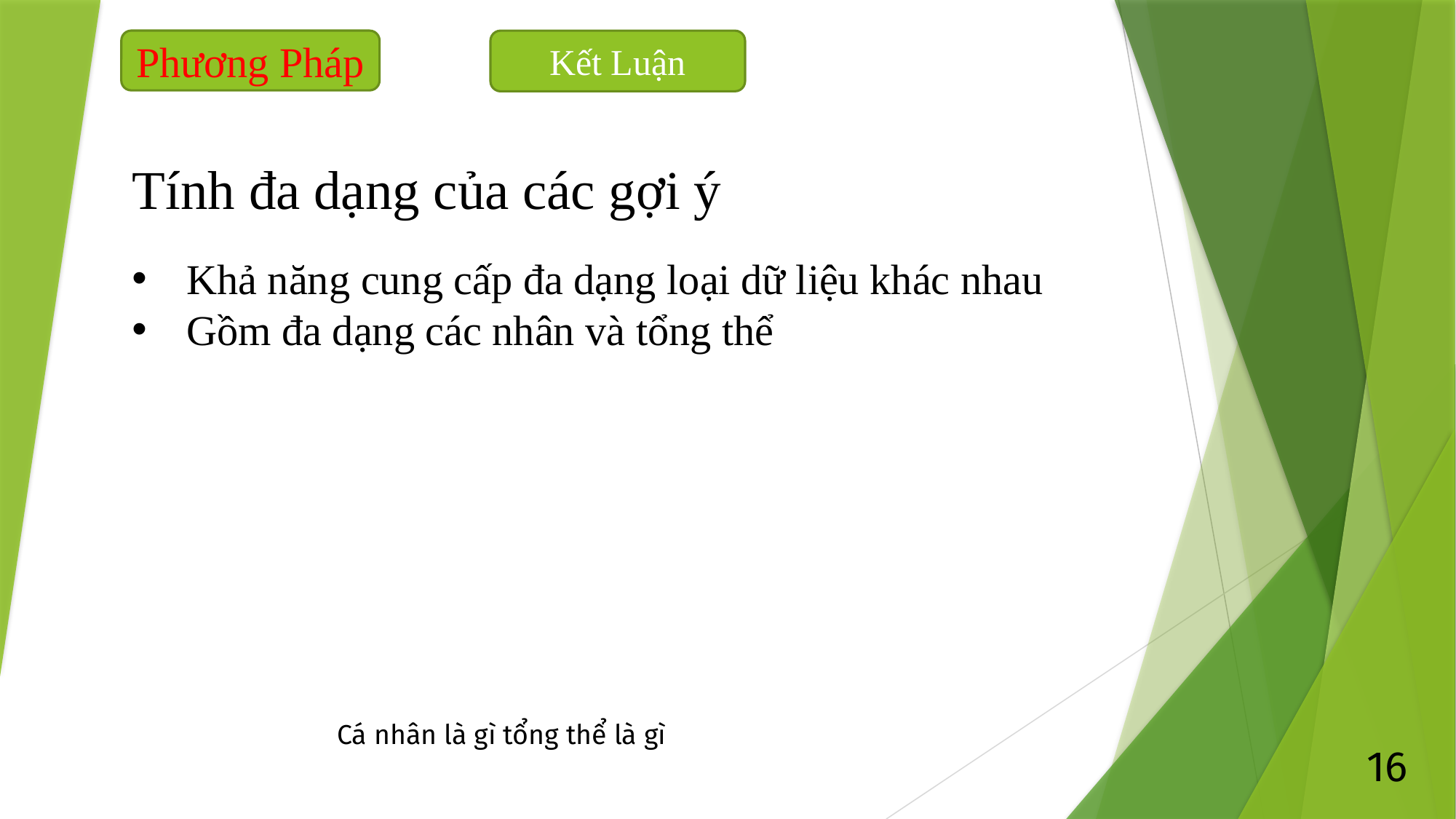

Phương Pháp
Kết Luận
# Tính đa dạng của các gợi ý
Khả năng cung cấp đa dạng loại dữ liệu khác nhau
Gồm đa dạng các nhân và tổng thể
Cá nhân là gì tổng thể là gì
16